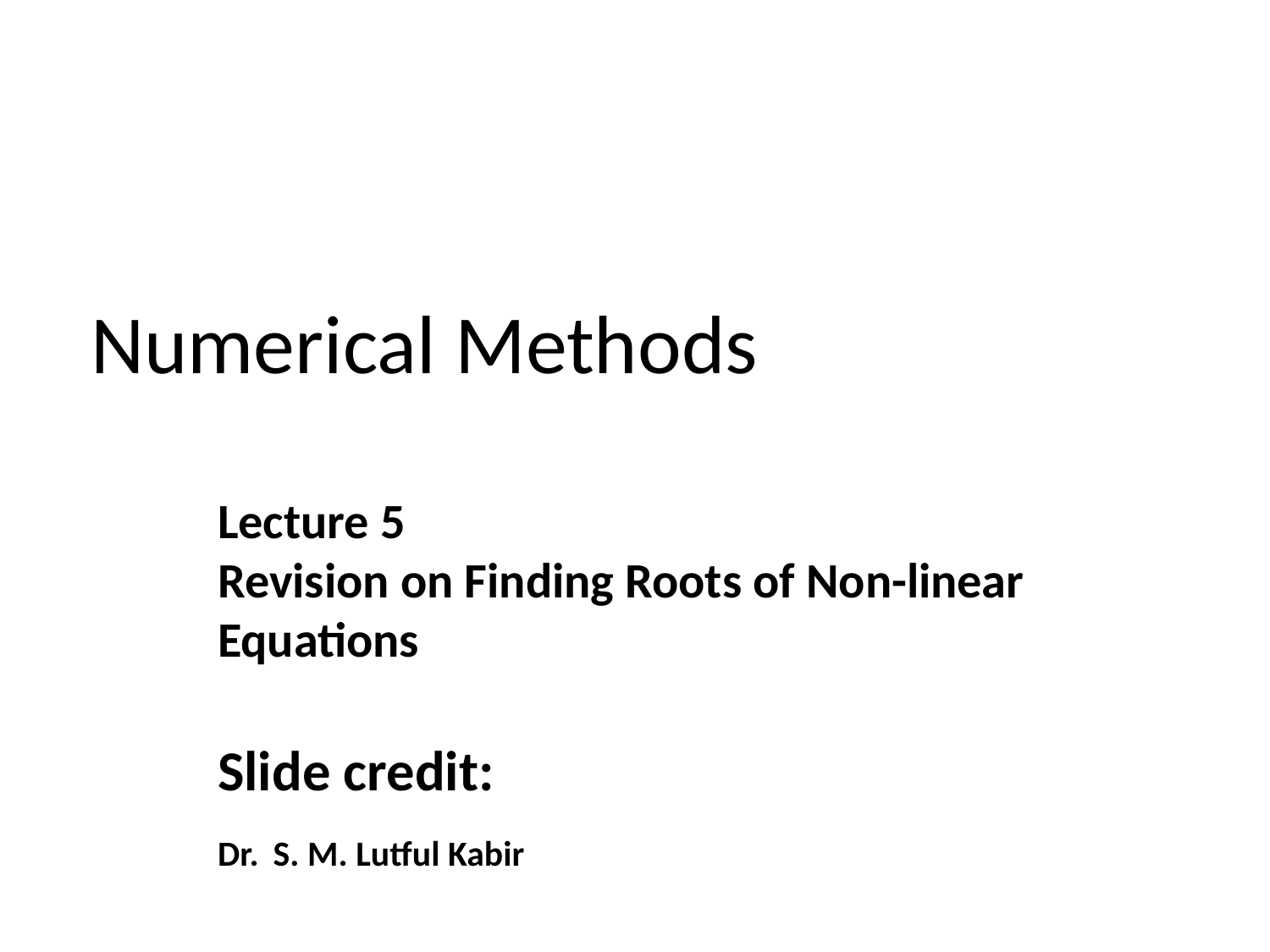

Numerical Methods
Lecture 5
Revision on Finding Roots of Non-linear Equations
Slide credit:
Dr. S. M. Lutful Kabir